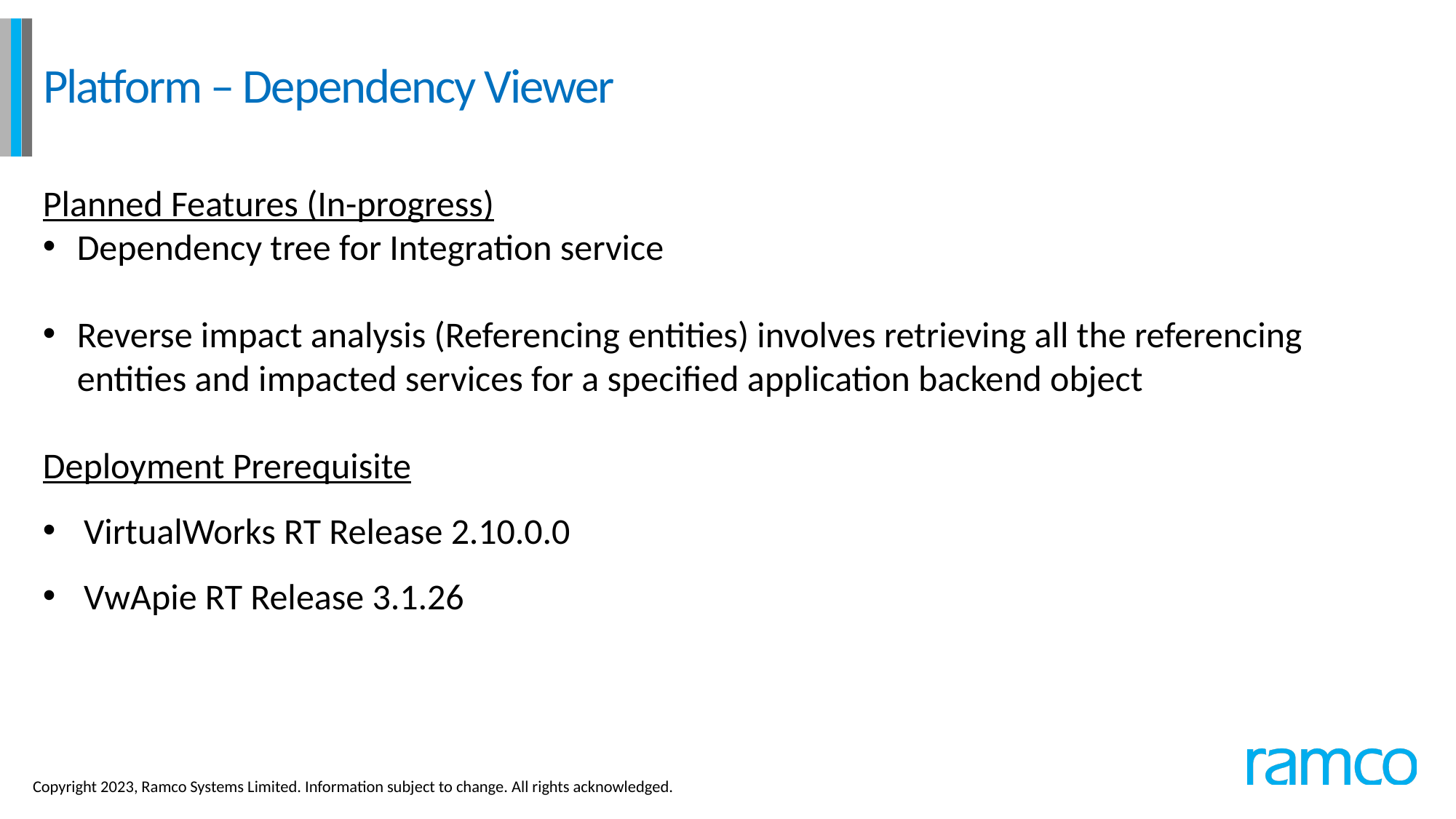

# Platform – Dependency Viewer
Planned Features (In-progress)
Dependency tree for Integration service

Reverse impact analysis (Referencing entities) involves retrieving all the referencing entities and impacted services for a specified application backend object

Deployment Prerequisite
VirtualWorks RT Release 2.10.0.0
VwApie RT Release 3.1.26